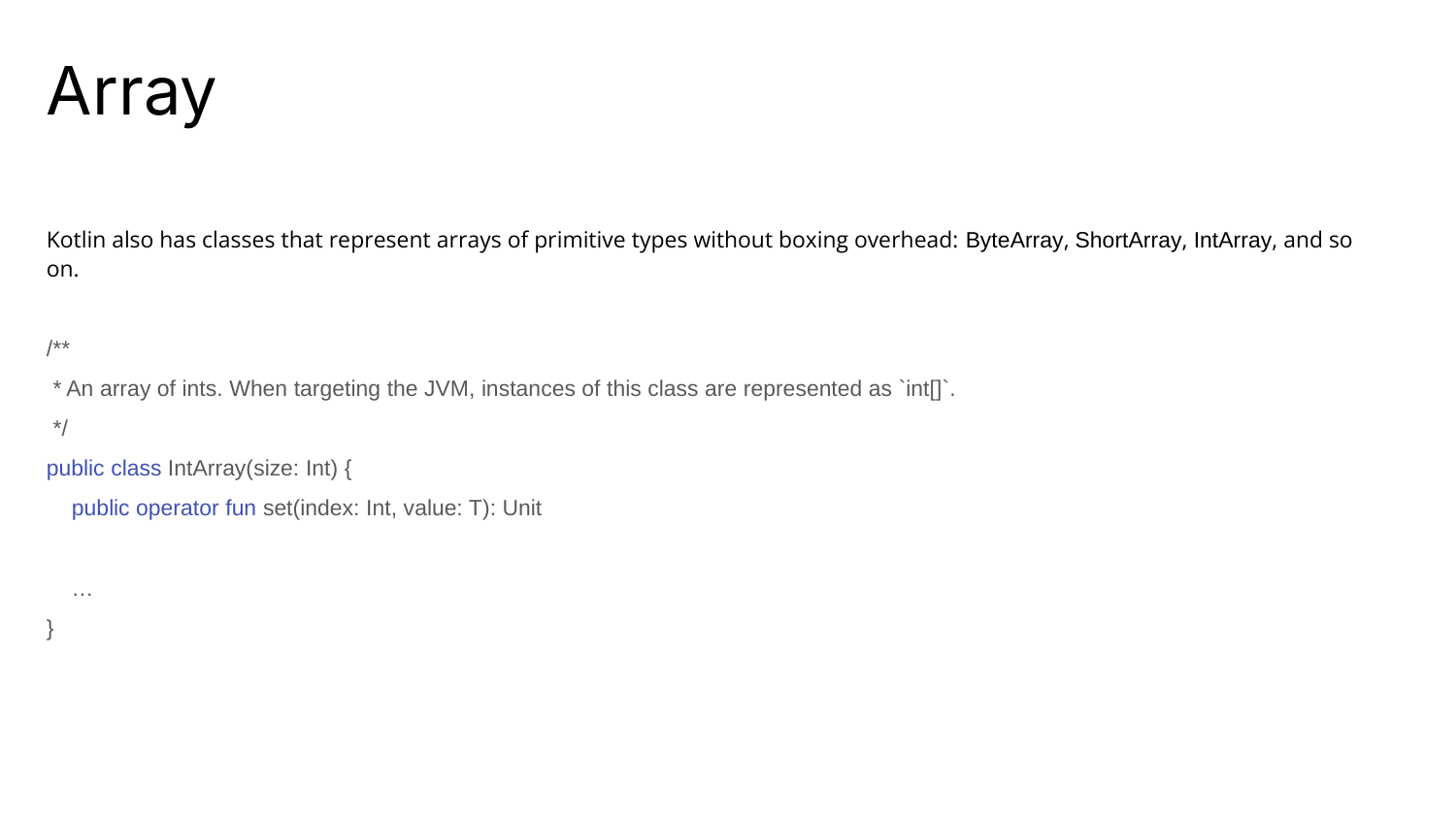

# Array
Kotlin also has classes that represent arrays of primitive types without boxing overhead: ByteArray, ShortArray, IntArray, and so on.
/**
 * An array of ints. When targeting the JVM, instances of this class are represented as `int[]`.
 */
public class IntArray(size: Int) {
    public operator fun set(index: Int, value: T): Unit

    …
}